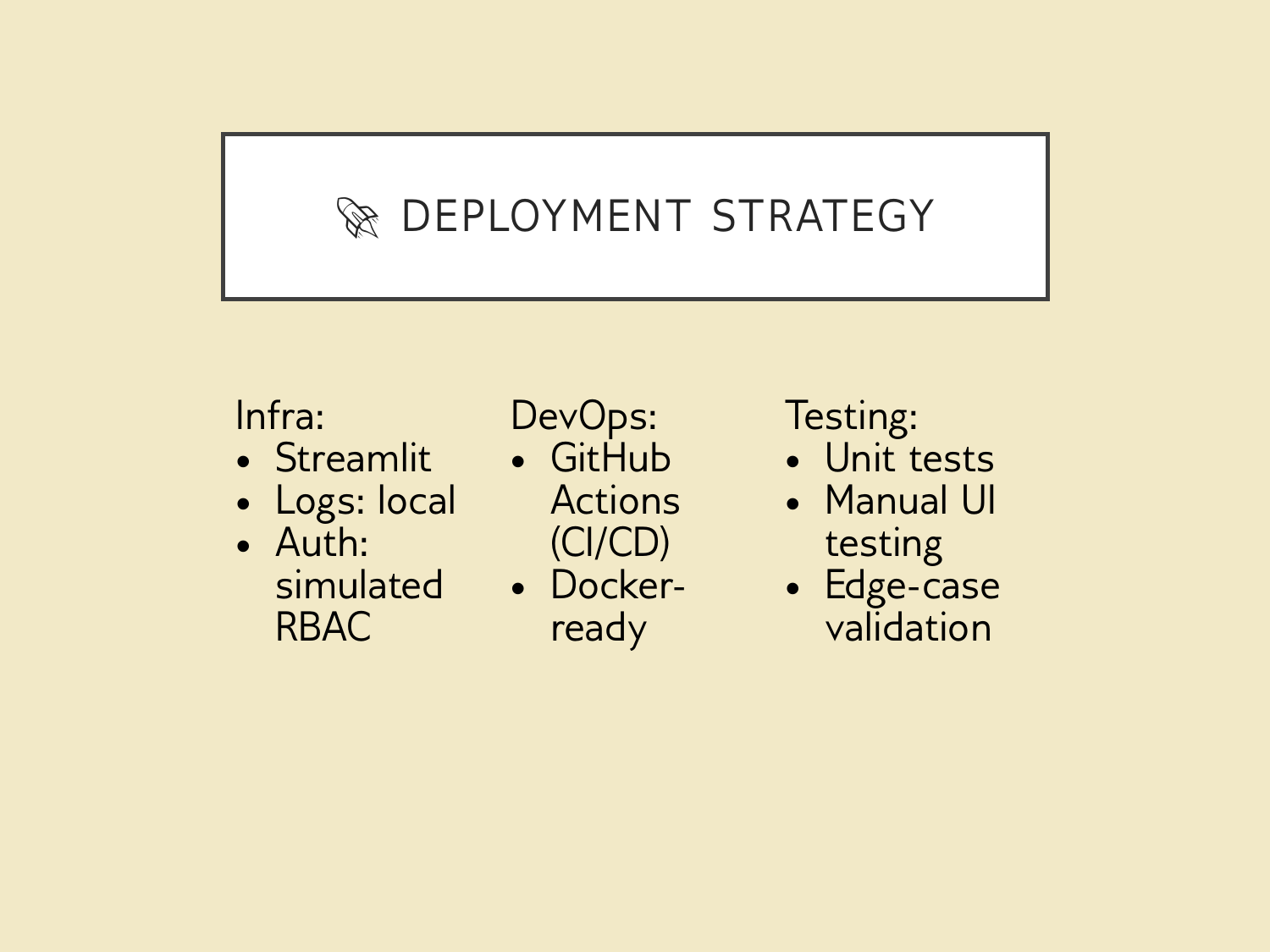

# 🚀 Deployment Strategy
| Infra: Streamlit Logs: local Auth: simulated RBAC | DevOps: GitHub Actions (CI/CD) Docker-ready | Testing: Unit tests Manual UI testing Edge-case validation |
| --- | --- | --- |